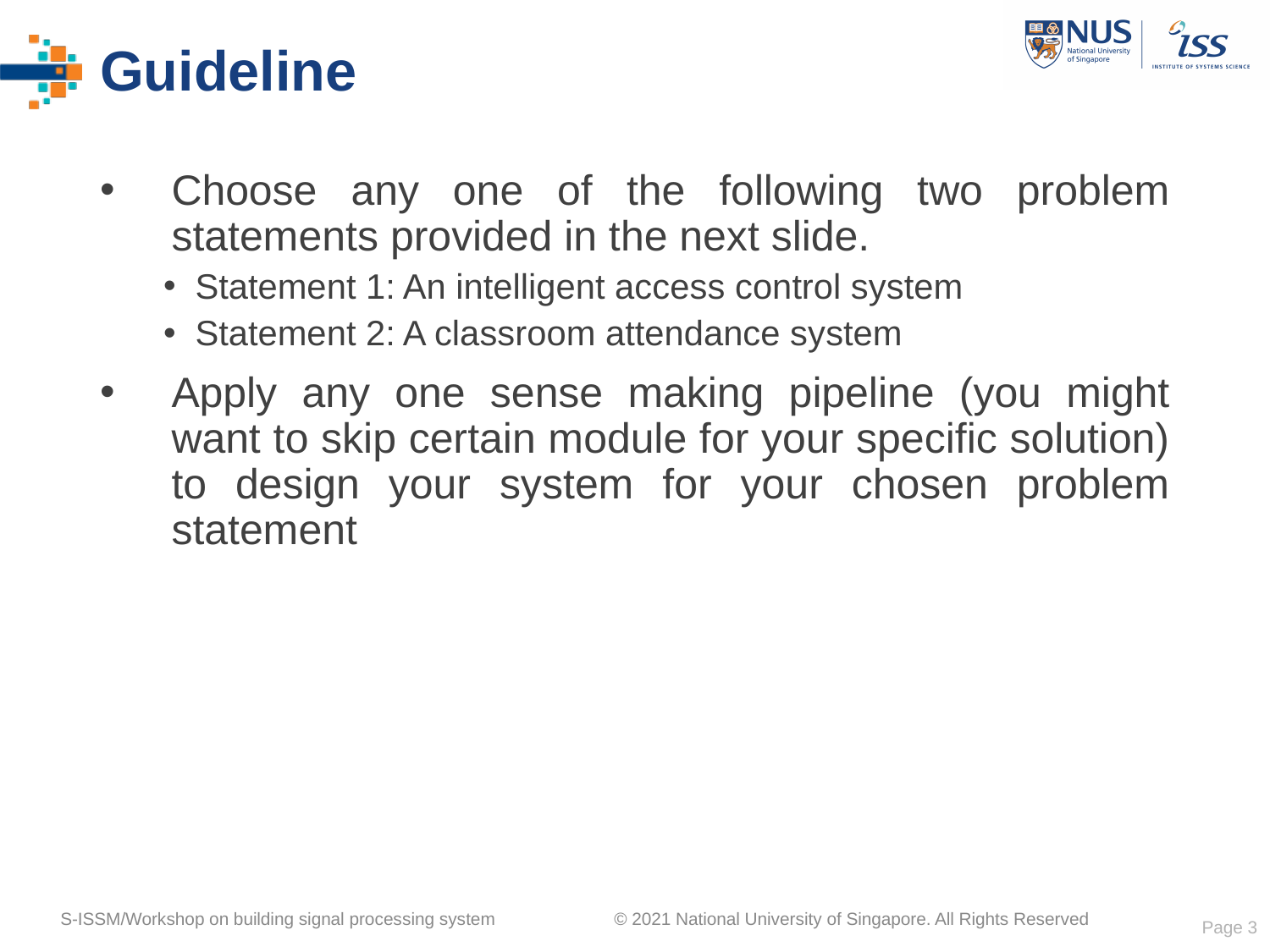

# Guideline
Choose any one of the following two problem statements provided in the next slide.
Statement 1: An intelligent access control system
Statement 2: A classroom attendance system
Apply any one sense making pipeline (you might want to skip certain module for your specific solution) to design your system for your chosen problem statement

Page 3